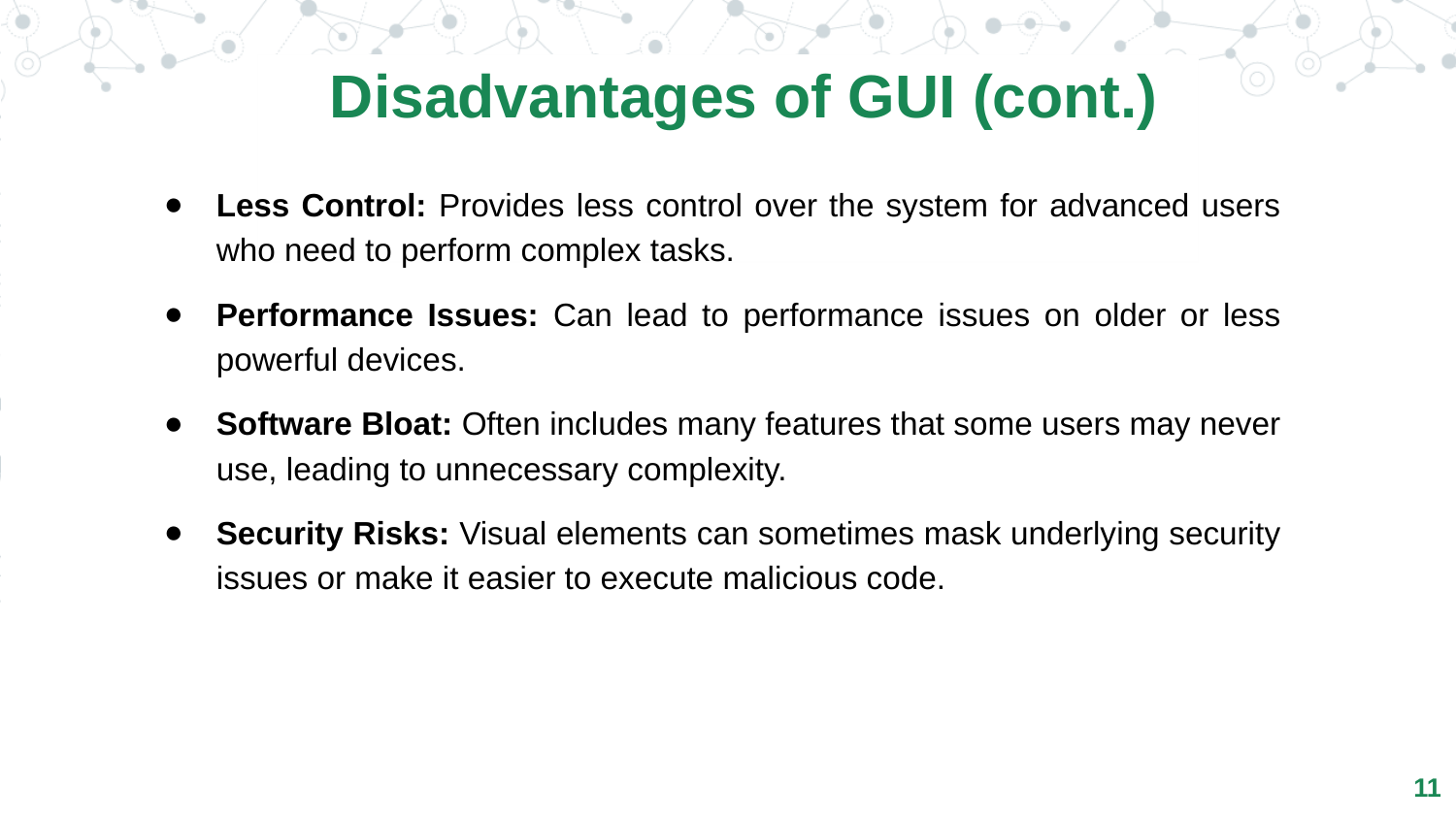

Disadvantages of GUI (cont.)

Less Control: Provides less control over the system for advanced users who need to perform complex tasks.
Performance Issues: Can lead to performance issues on older or less powerful devices.
Software Bloat: Often includes many features that some users may never use, leading to unnecessary complexity.
Security Risks: Visual elements can sometimes mask underlying security issues or make it easier to execute malicious code.

11